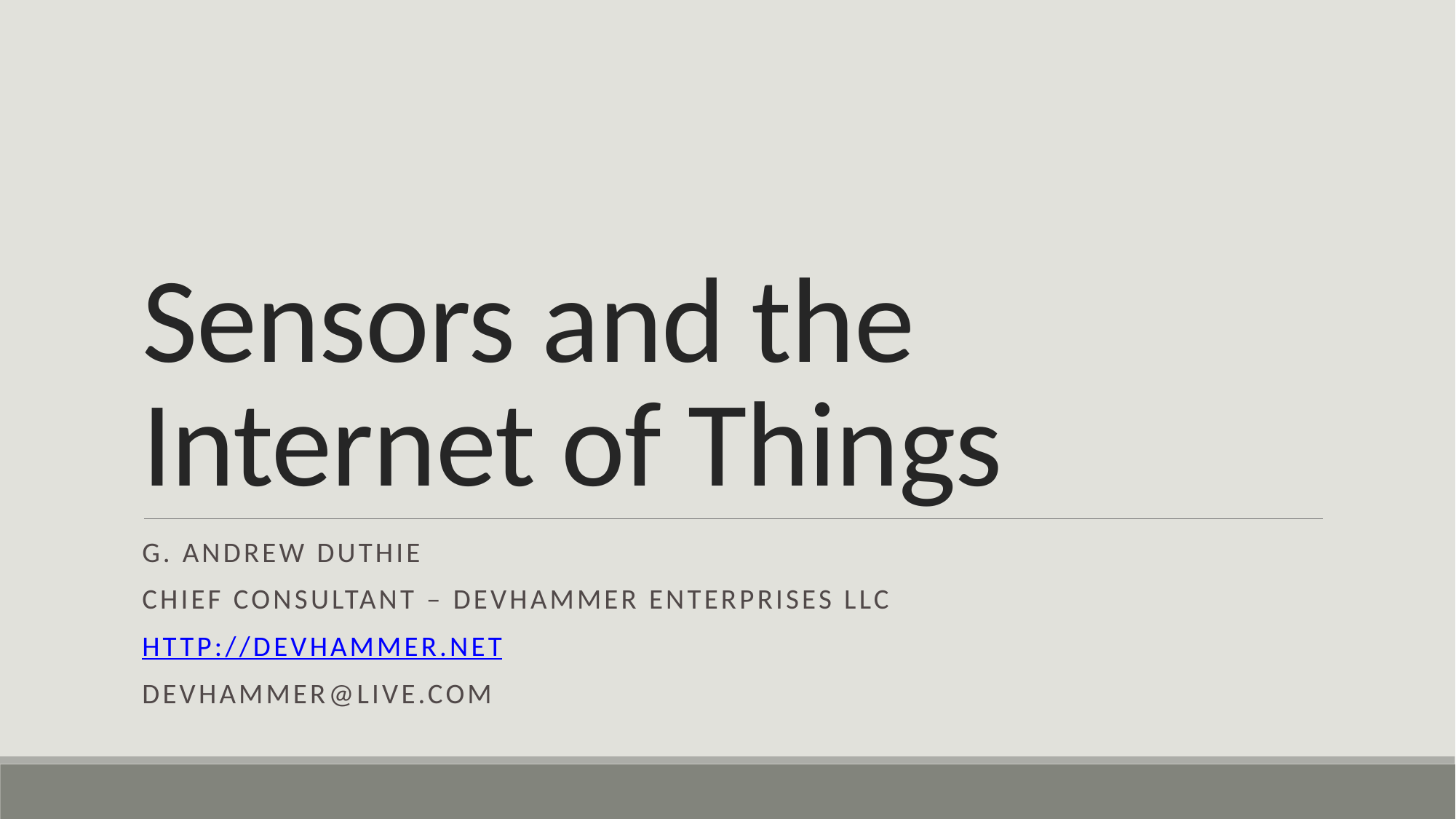

# Sensors and the Internet of Things
G. Andrew Duthie
Chief Consultant – Devhammer Enterprises LLC
http://devhammer.net
devhammer@live.com